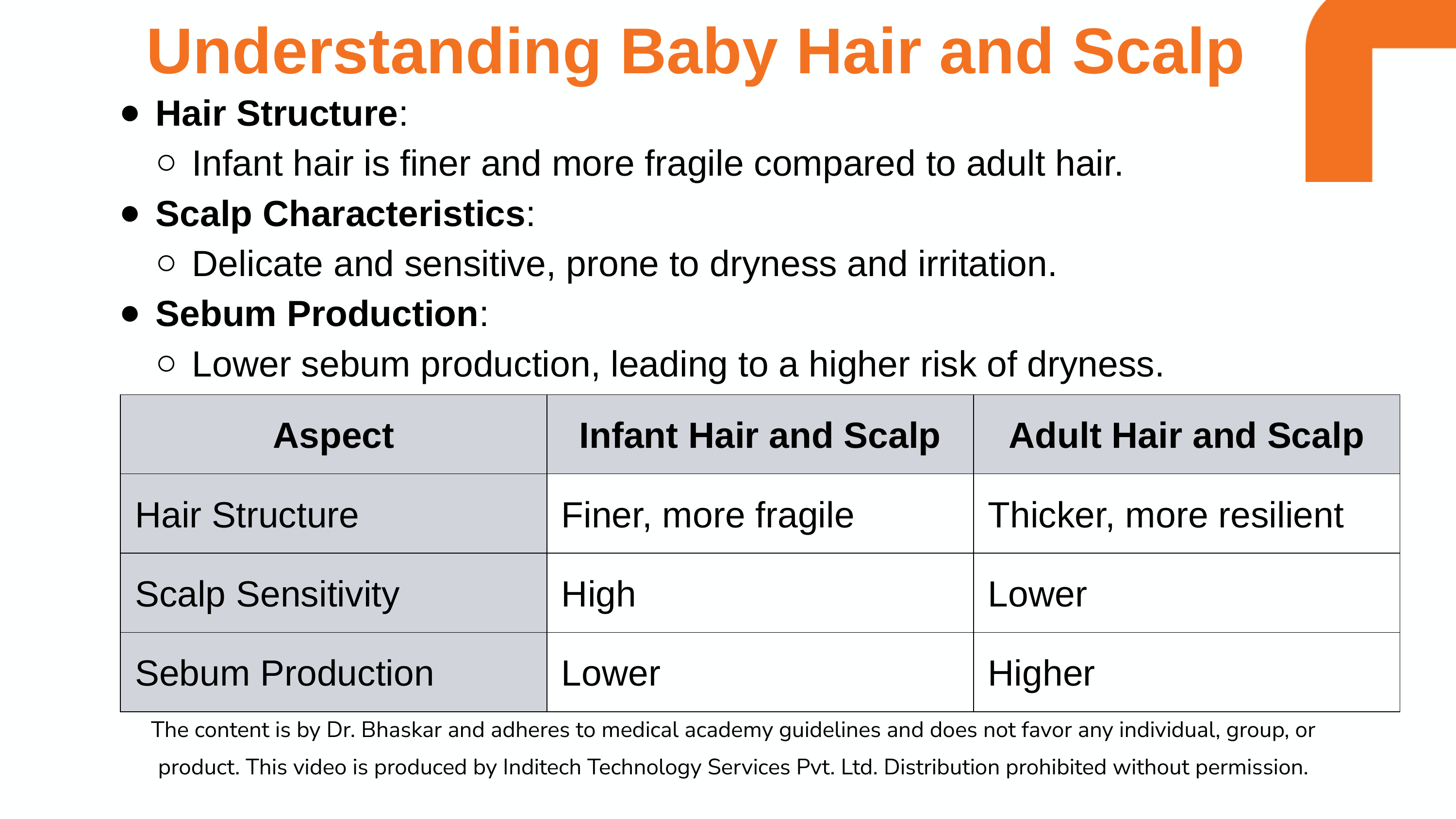

Understanding Baby Hair and Scalp

Hair Structure:
Infant hair is finer and more fragile compared to adult hair.
Scalp Characteristics:
Delicate and sensitive, prone to dryness and irritation.
Sebum Production:
Lower sebum production, leading to a higher risk of dryness.

| Aspect | Infant Hair and Scalp | Adult Hair and Scalp |
| --- | --- | --- |
| Hair Structure | Finer, more fragile | Thicker, more resilient |
| Scalp Sensitivity | High | Lower |
| Sebum Production | Lower | Higher |
The content is by Dr. Bhaskar and adheres to medical academy guidelines and does not favor any individual, group, or product. This video is produced by Inditech Technology Services Pvt. Ltd. Distribution prohibited without permission.